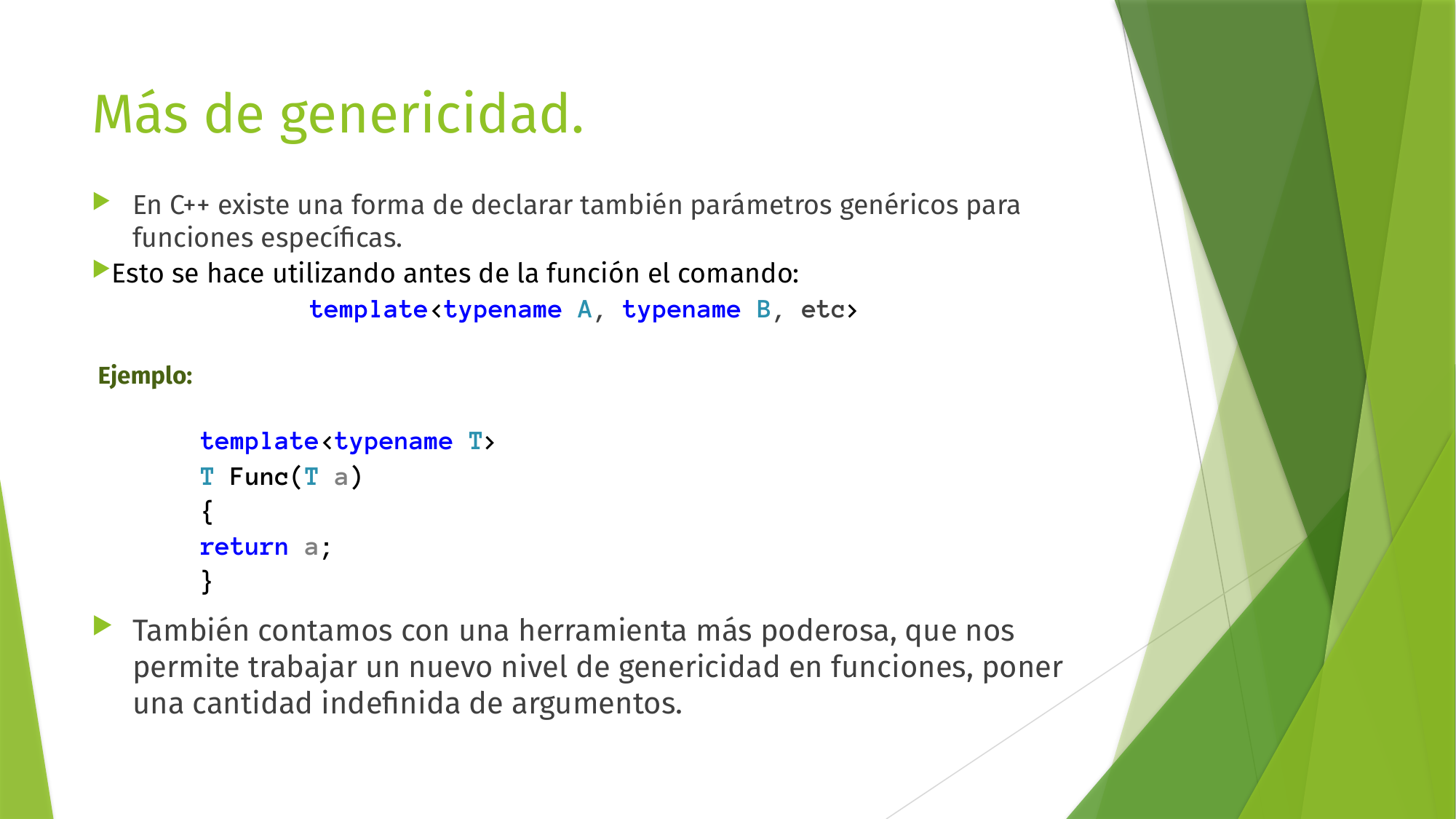

# Más de genericidad.
En C++ existe una forma de declarar también parámetros genéricos para funciones específicas.
Esto se hace utilizando antes de la función el comando:
		template<typename A, typename B, etc>

 Ejemplo:

	template<typename T>
	T Func(T a)
	{
    	return a;
	}
También contamos con una herramienta más poderosa, que nos permite trabajar un nuevo nivel de genericidad en funciones, poner una cantidad indefinida de argumentos.